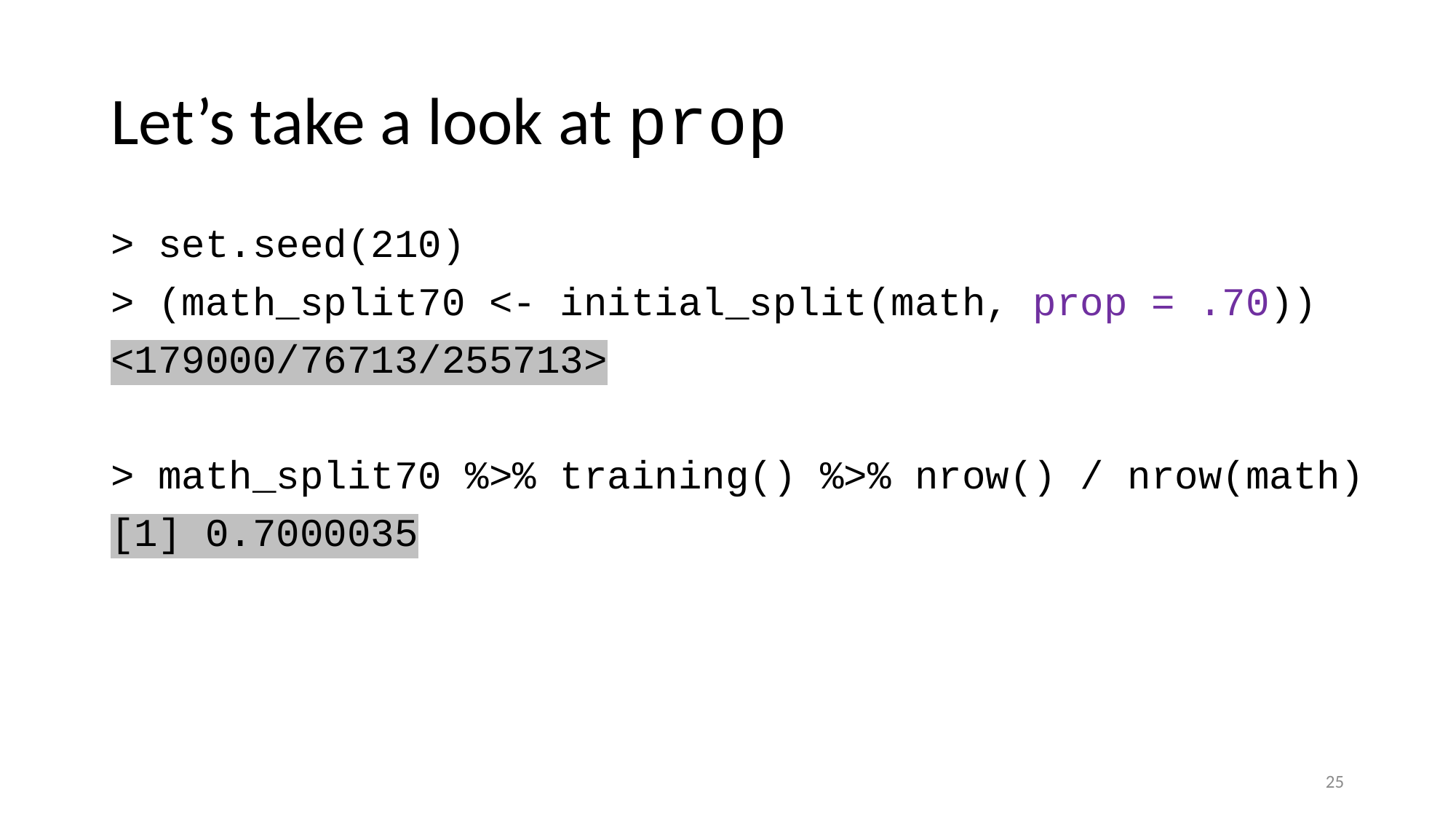

# Let’s take a look at prop
> set.seed(210)
> (math_split70 <- initial_split(math, prop = .70))
<179000/76713/255713>

> math_split70 %>% training() %>% nrow() / nrow(math)
[1] 0.7000035
25